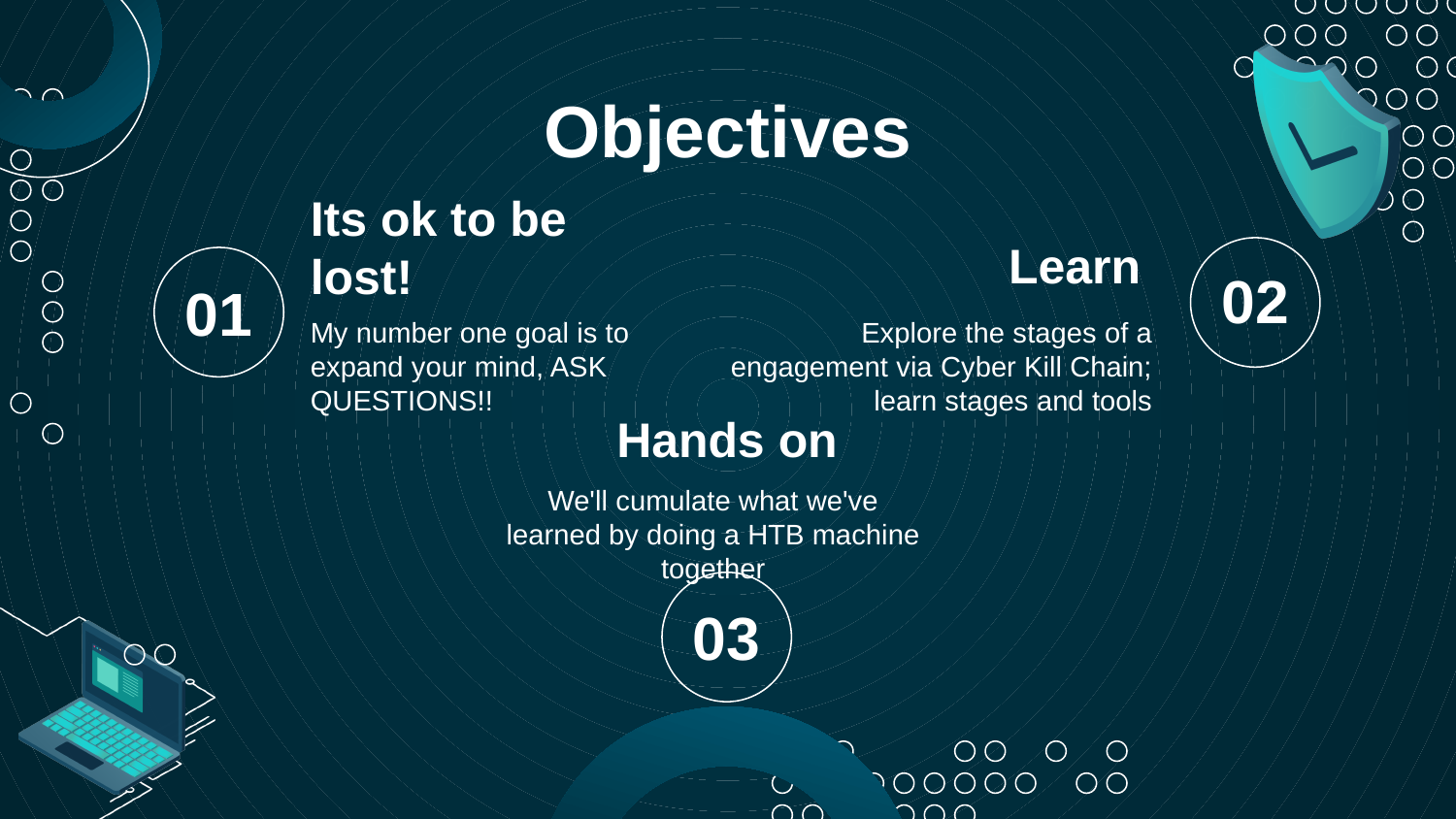

# Objectives
Learn
Its ok to be lost!

02
01
Explore the stages of a engagement via Cyber Kill Chain; learn stages and tools
My number one goal is to expand your mind, ASK QUESTIONS!!
Hands on
We'll cumulate what we've learned by doing a HTB machine together

03